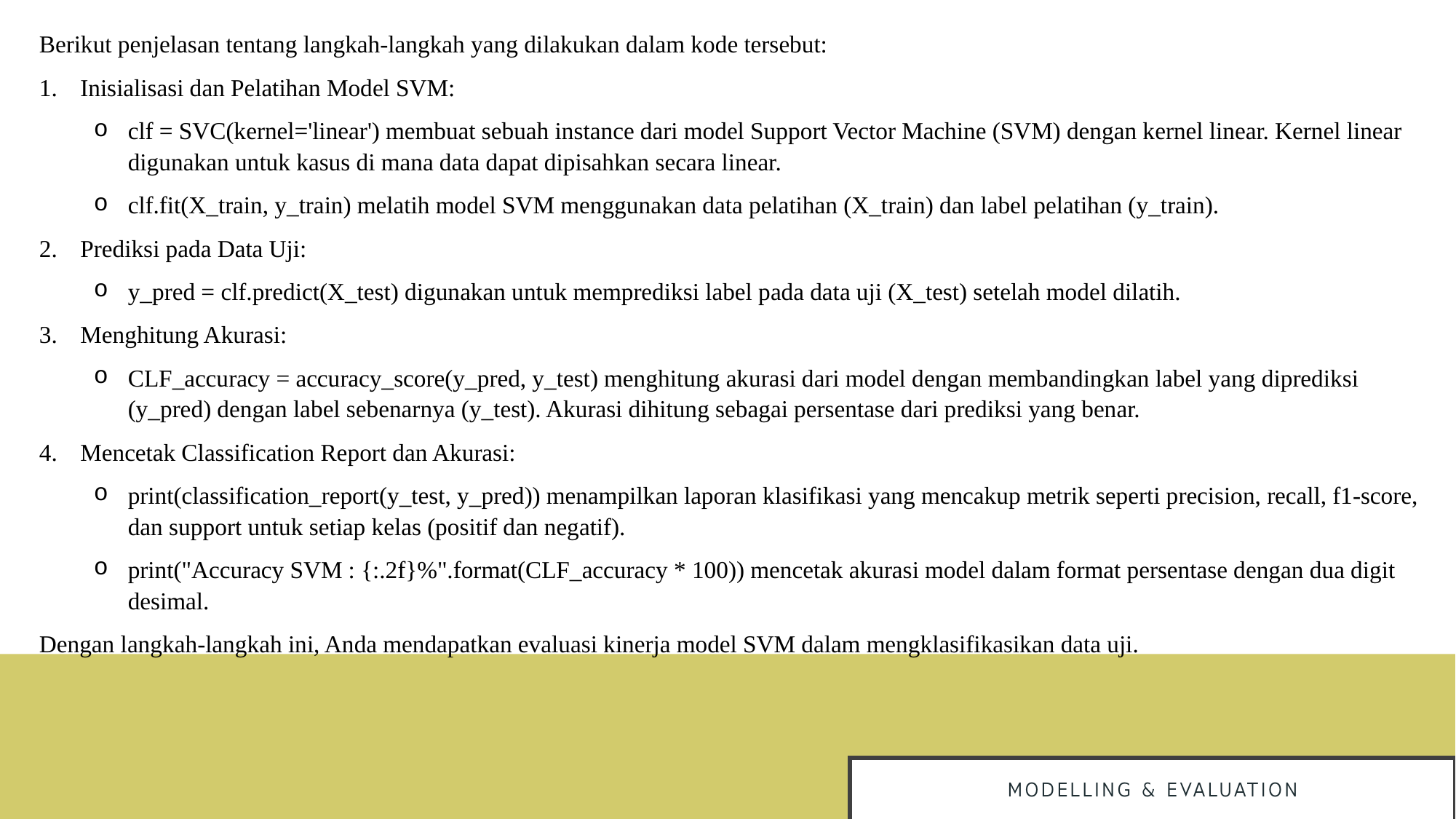

Berikut penjelasan tentang langkah-langkah yang dilakukan dalam kode tersebut:
Inisialisasi dan Pelatihan Model SVM:
clf = SVC(kernel='linear') membuat sebuah instance dari model Support Vector Machine (SVM) dengan kernel linear. Kernel linear digunakan untuk kasus di mana data dapat dipisahkan secara linear.
clf.fit(X_train, y_train) melatih model SVM menggunakan data pelatihan (X_train) dan label pelatihan (y_train).
Prediksi pada Data Uji:
y_pred = clf.predict(X_test) digunakan untuk memprediksi label pada data uji (X_test) setelah model dilatih.
Menghitung Akurasi:
CLF_accuracy = accuracy_score(y_pred, y_test) menghitung akurasi dari model dengan membandingkan label yang diprediksi (y_pred) dengan label sebenarnya (y_test). Akurasi dihitung sebagai persentase dari prediksi yang benar.
Mencetak Classification Report dan Akurasi:
print(classification_report(y_test, y_pred)) menampilkan laporan klasifikasi yang mencakup metrik seperti precision, recall, f1-score, dan support untuk setiap kelas (positif dan negatif).
print("Accuracy SVM : {:.2f}%".format(CLF_accuracy * 100)) mencetak akurasi model dalam format persentase dengan dua digit desimal.
Dengan langkah-langkah ini, Anda mendapatkan evaluasi kinerja model SVM dalam mengklasifikasikan data uji.
# Modelling & Evaluation